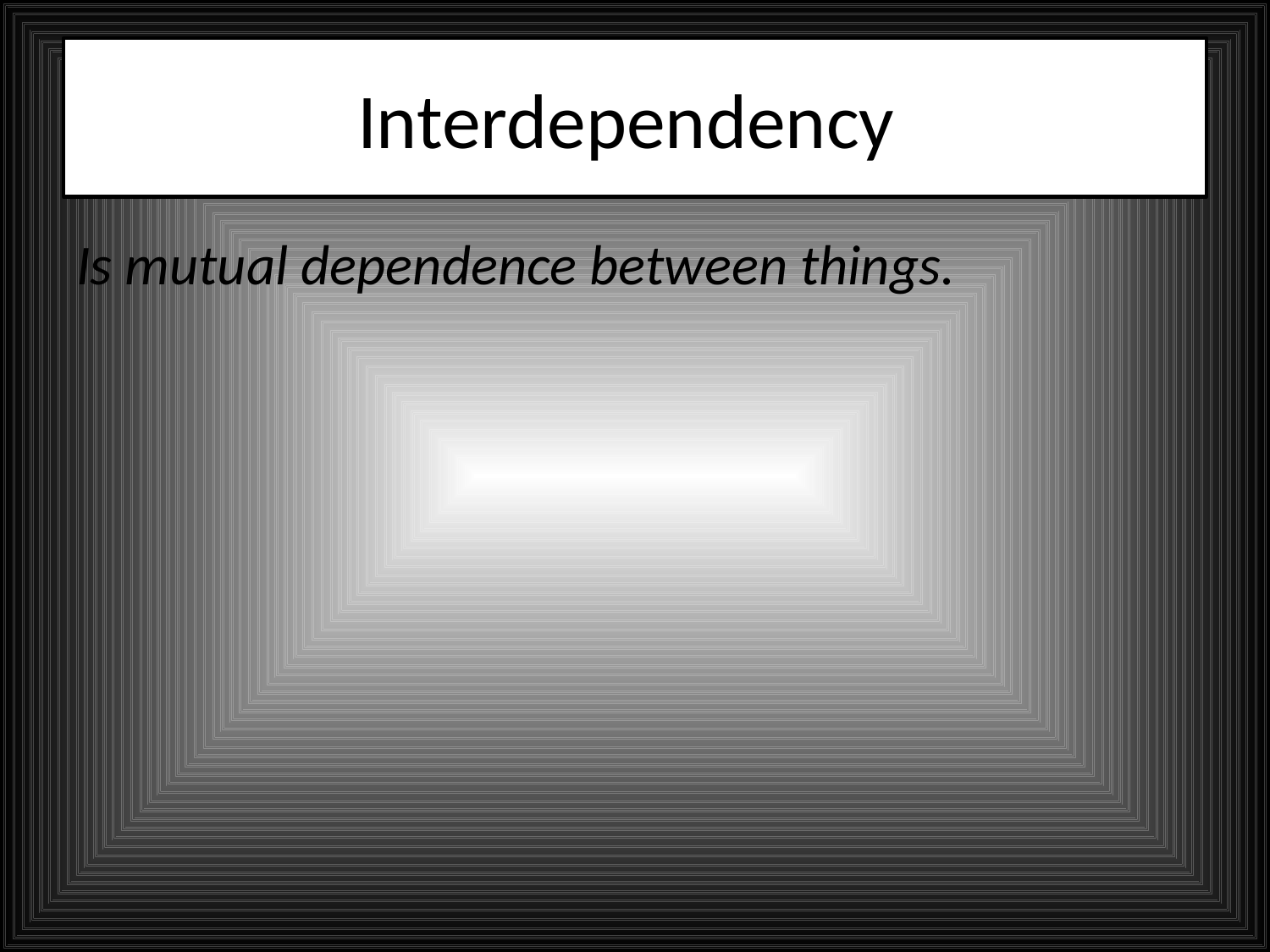

# Interdependency
Is mutual dependence between things.